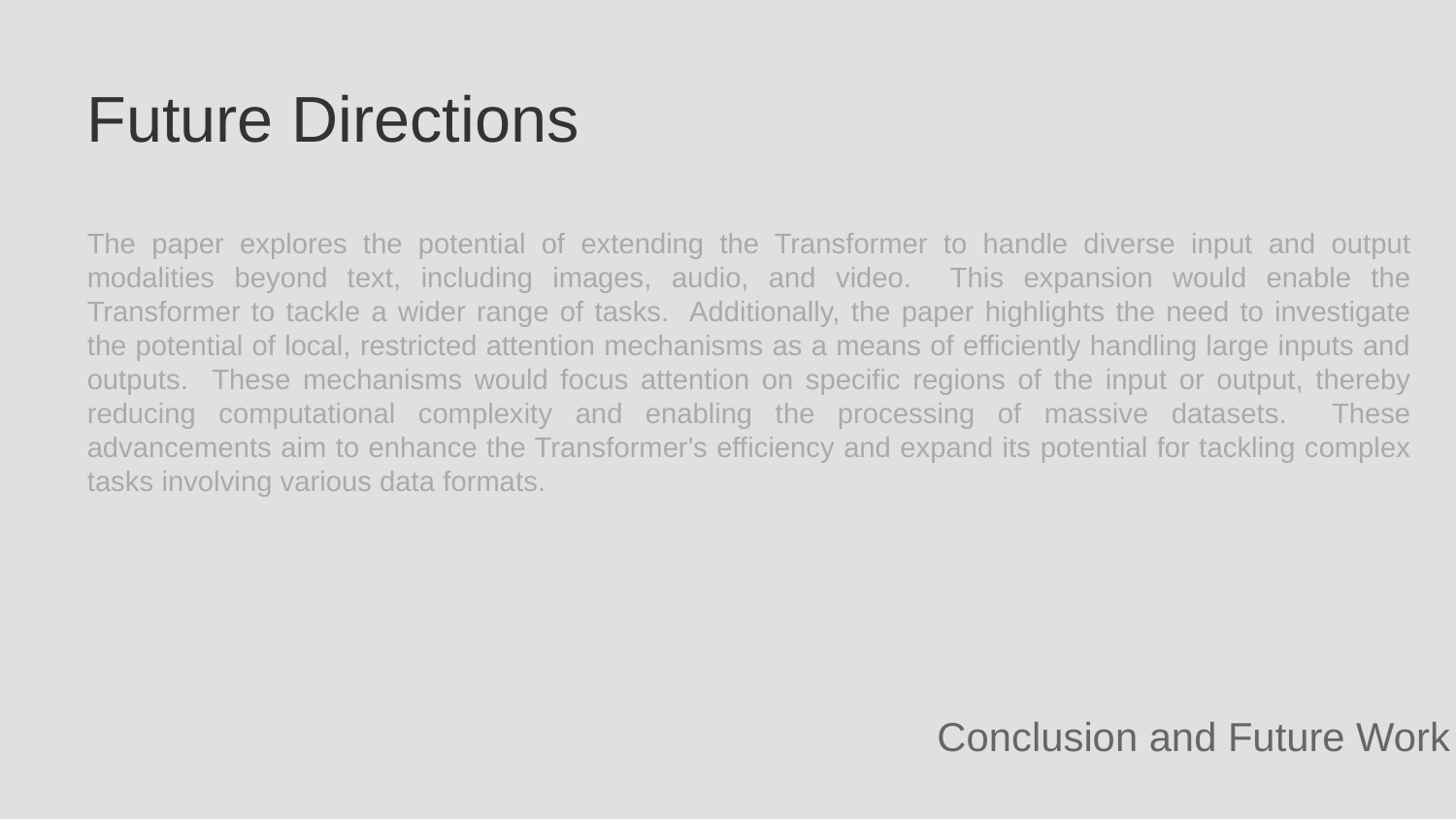

Future Directions
The paper explores the potential of extending the Transformer to handle diverse input and output modalities beyond text, including images, audio, and video.  This expansion would enable the Transformer to tackle a wider range of tasks.  Additionally, the paper highlights the need to investigate the potential of local, restricted attention mechanisms as a means of efficiently handling large inputs and outputs.  These mechanisms would focus attention on specific regions of the input or output, thereby reducing computational complexity and enabling the processing of massive datasets.  These advancements aim to enhance the Transformer's efficiency and expand its potential for tackling complex tasks involving various data formats.
Conclusion and Future Work